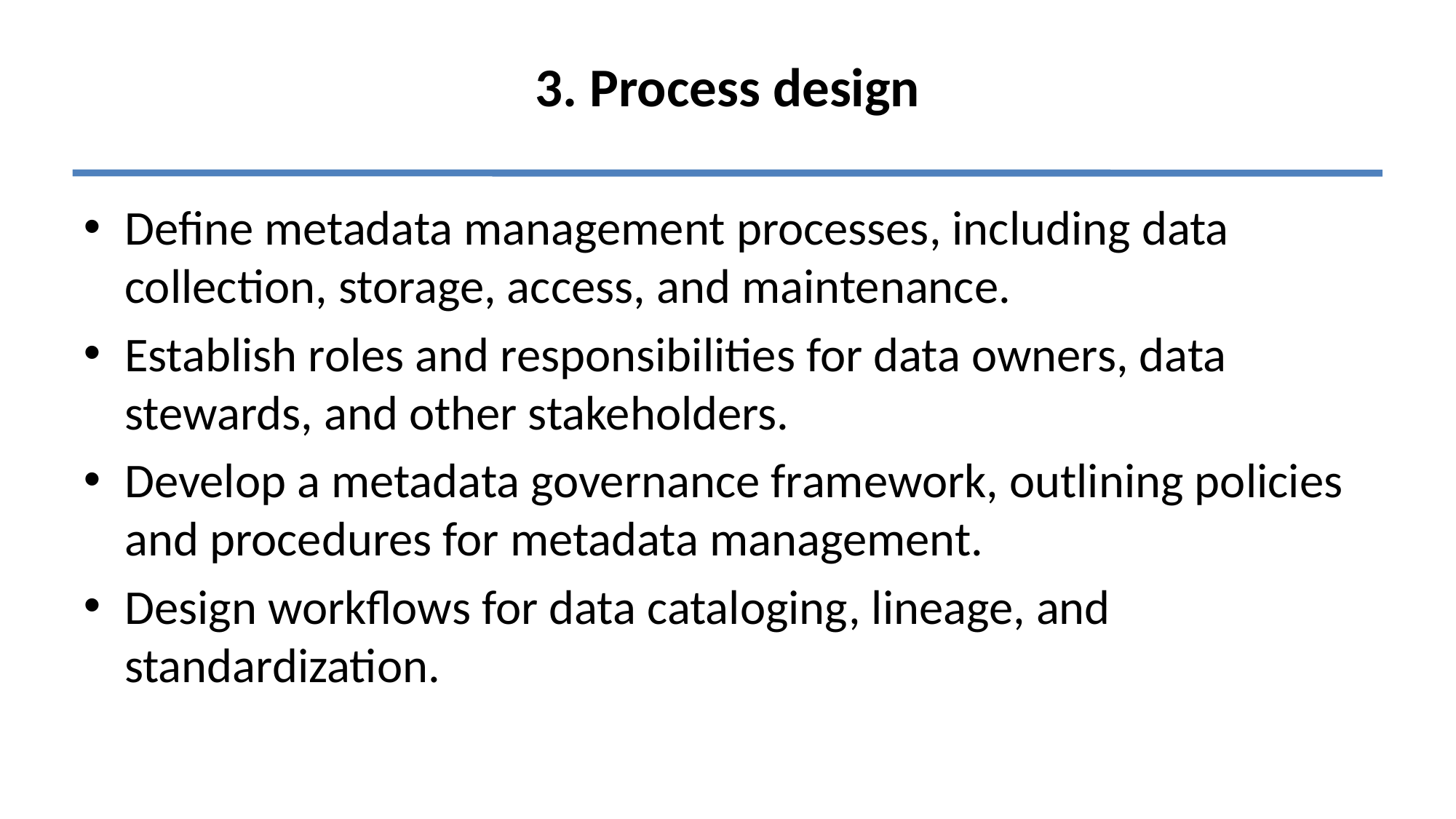

# 3. Process design
Define metadata management processes, including data collection, storage, access, and maintenance.
Establish roles and responsibilities for data owners, data stewards, and other stakeholders.
Develop a metadata governance framework, outlining policies and procedures for metadata management.
Design workflows for data cataloging, lineage, and standardization.